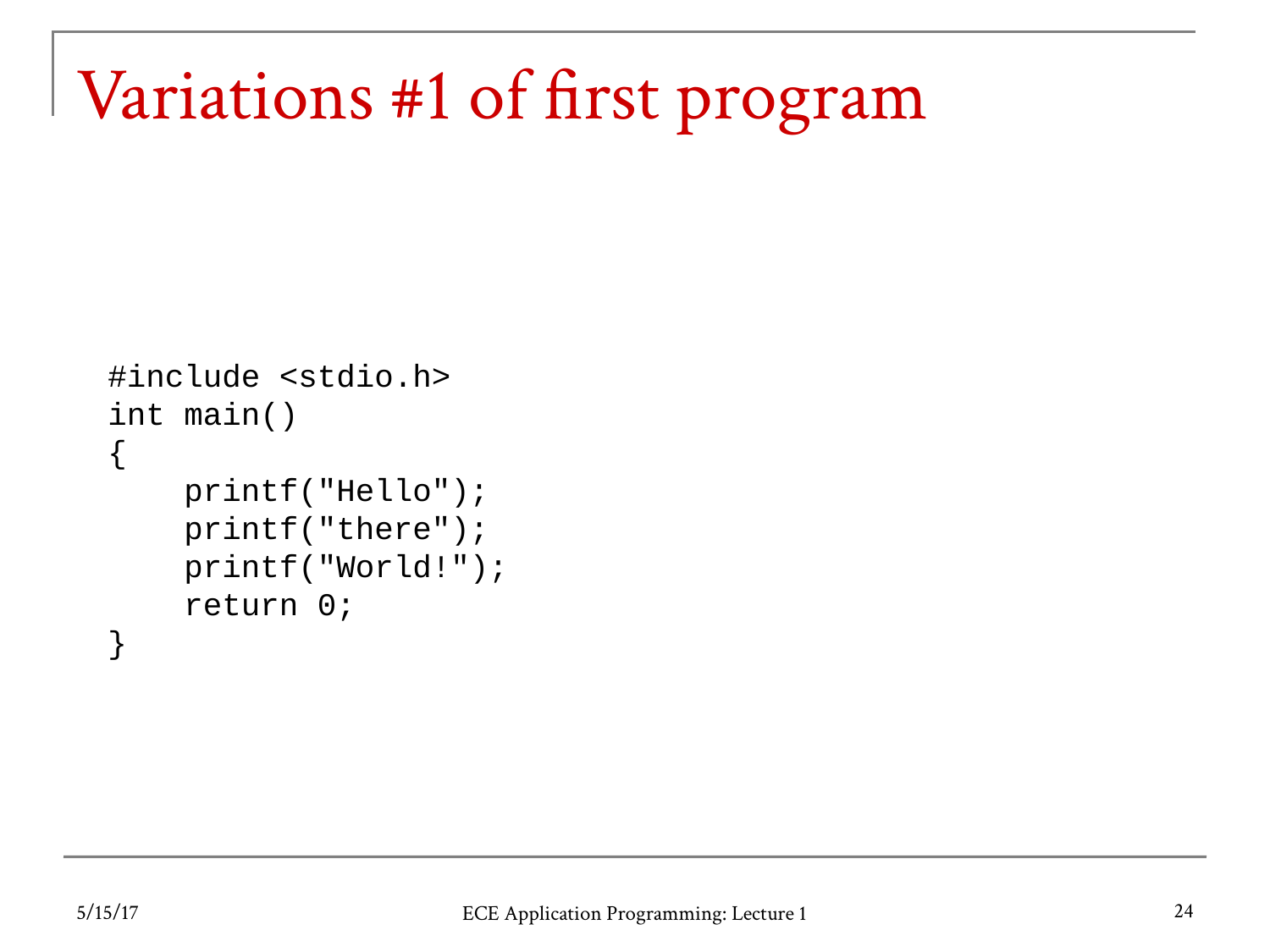

# Variations #1 of first program
#include <stdio.h>
int main()
{
    printf("Hello");
    printf("there");
    printf("World!");
    return 0;
}
5/15/17
24
ECE Application Programming: Lecture 1